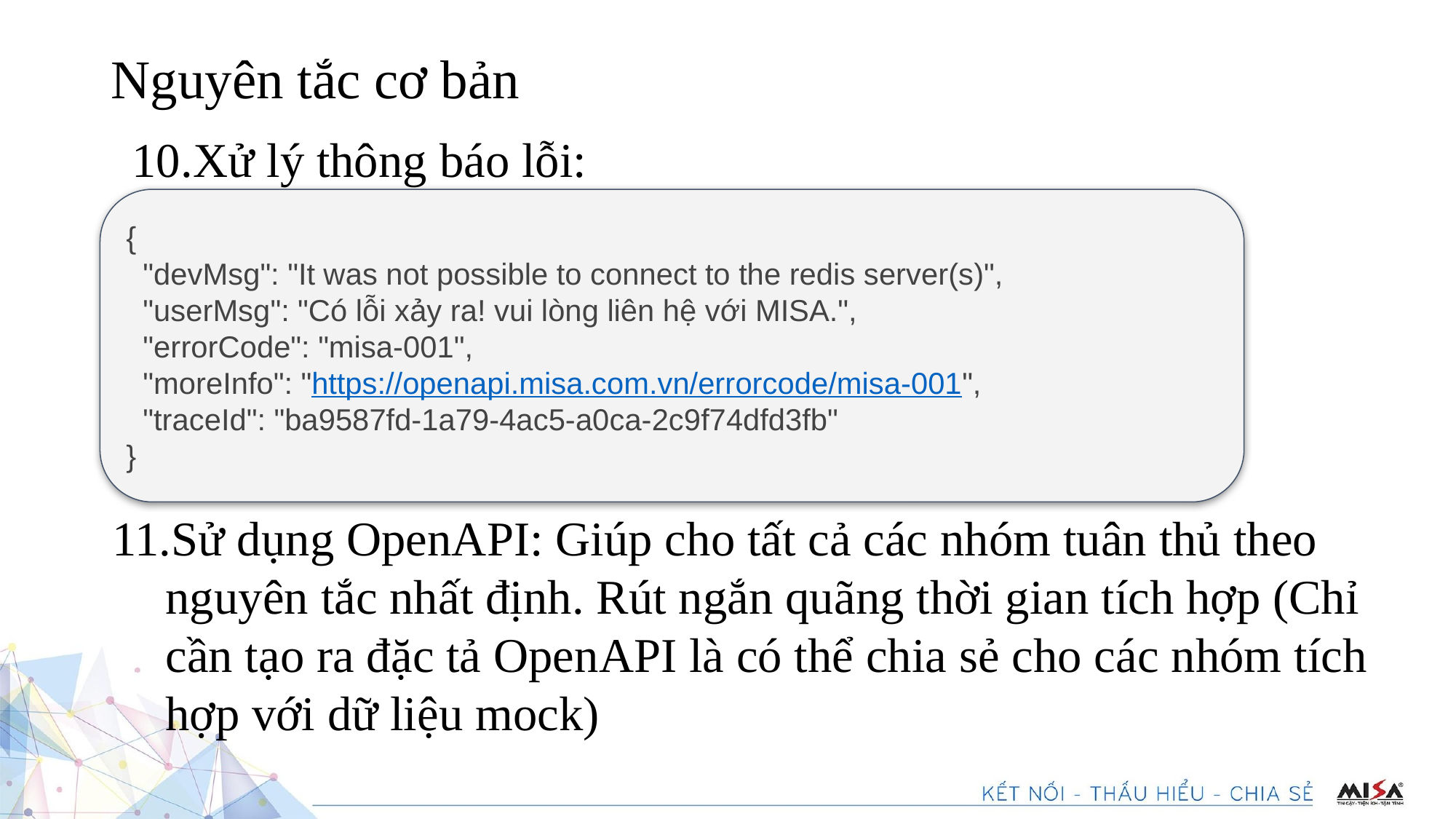

# Nguyên tắc cơ bản
Xử lý thông báo lỗi:
{
  "devMsg": "It was not possible to connect to the redis server(s)",
  "userMsg": "Có lỗi xảy ra! vui lòng liên hệ với MISA.",
  "errorCode": "misa-001",
  "moreInfo": "https://openapi.misa.com.vn/errorcode/misa-001",
  "traceId": "ba9587fd-1a79-4ac5-a0ca-2c9f74dfd3fb"
}
Sử dụng OpenAPI: Giúp cho tất cả các nhóm tuân thủ theo nguyên tắc nhất định. Rút ngắn quãng thời gian tích hợp (Chỉ cần tạo ra đặc tả OpenAPI là có thể chia sẻ cho các nhóm tích hợp với dữ liệu mock)